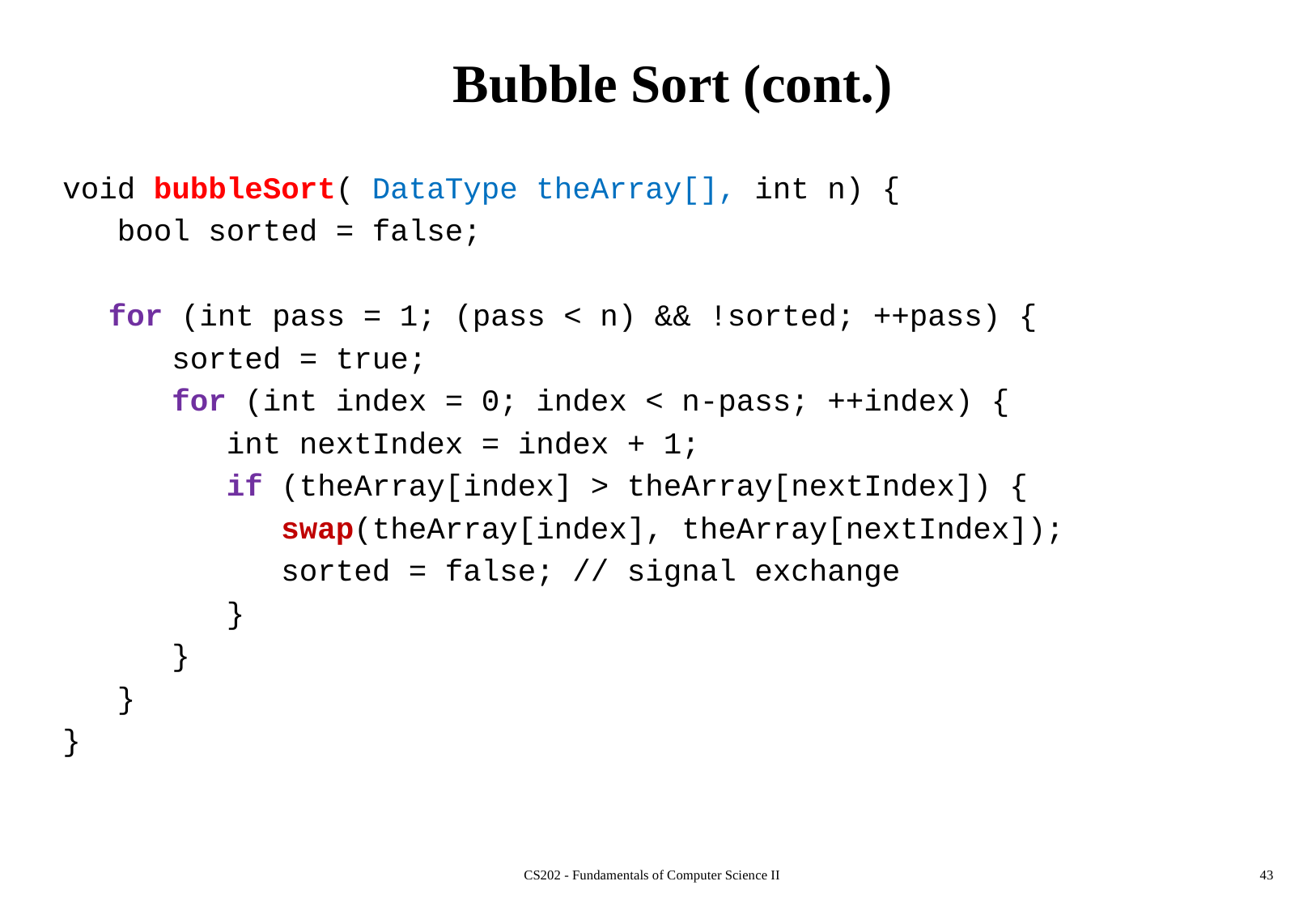

# Bubble Sort (cont.)
void bubbleSort( DataType theArray[], int n) {
   bool sorted = false;

	for (int pass = 1; (pass < n) && !sorted; ++pass) {
      sorted = true;
      for (int index = 0; index < n-pass; ++index) {
         int nextIndex = index + 1;
         if (theArray[index] > theArray[nextIndex]) {
            swap(theArray[index], theArray[nextIndex]);
            sorted = false; // signal exchange
         }
      }
   }
}
CS202 - Fundamentals of Computer Science II
43